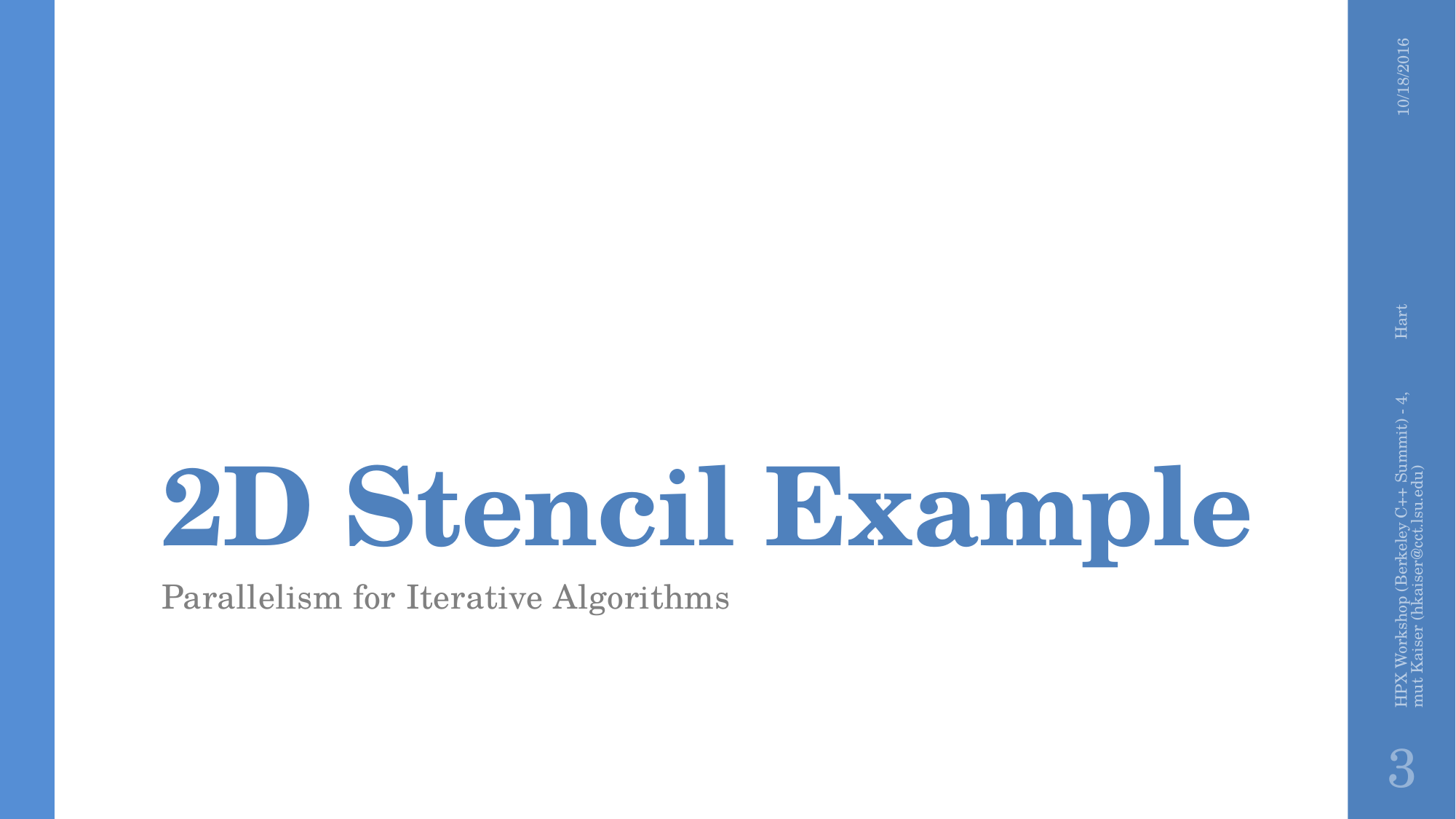

# 2D Stencil Example
10/18/2016
HPX Workshop (Berkeley C++ Summit) - 4,            Hartmut Kaiser (hkaiser@cct.lsu.edu)
Parallelism for Iterative Algorithms

3